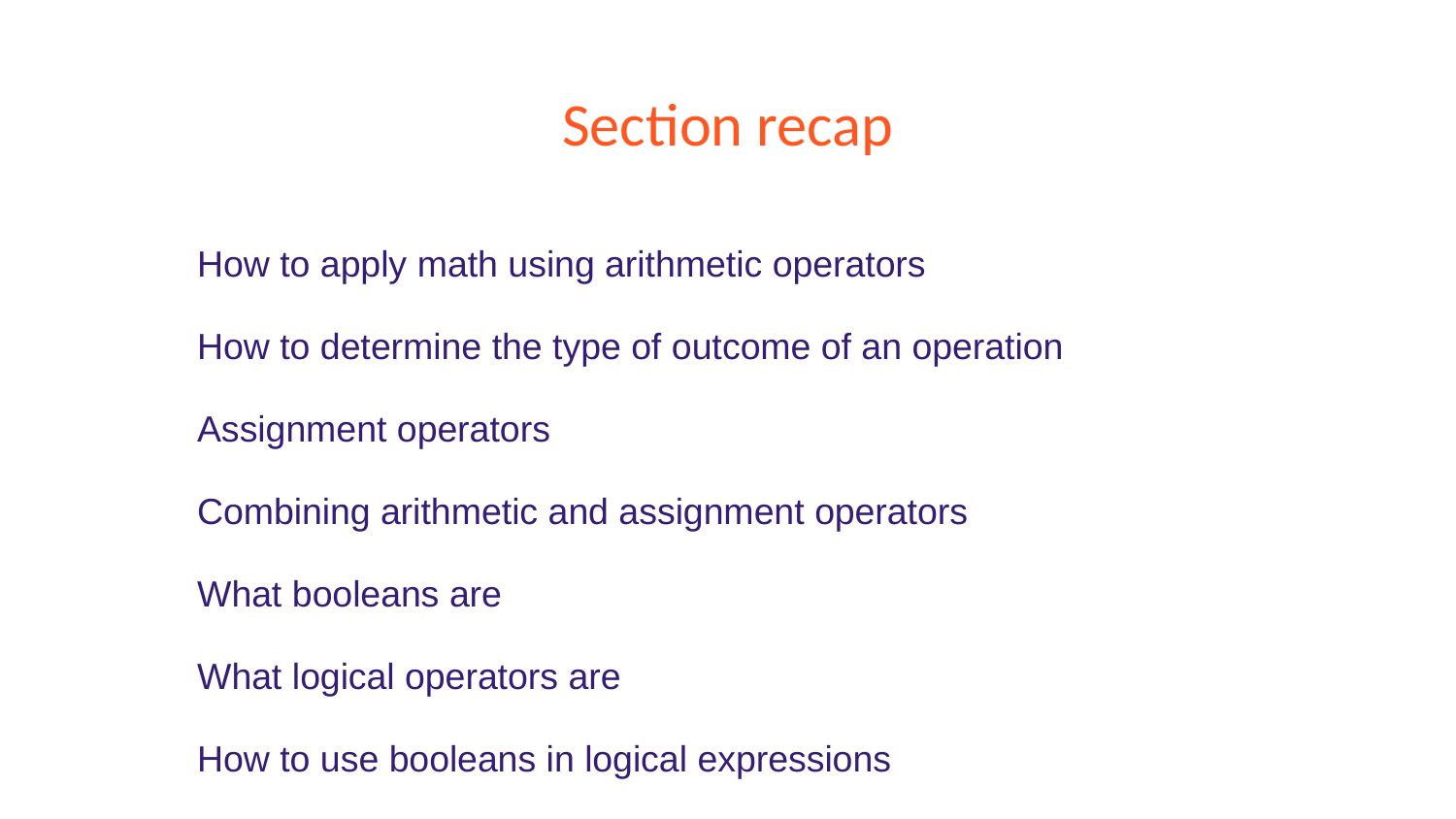

# Section recap
How to apply math using arithmetic operators
How to determine the type of outcome of an operation
Assignment operators
Combining arithmetic and assignment operators
What booleans are
What logical operators are
How to use booleans in logical expressions